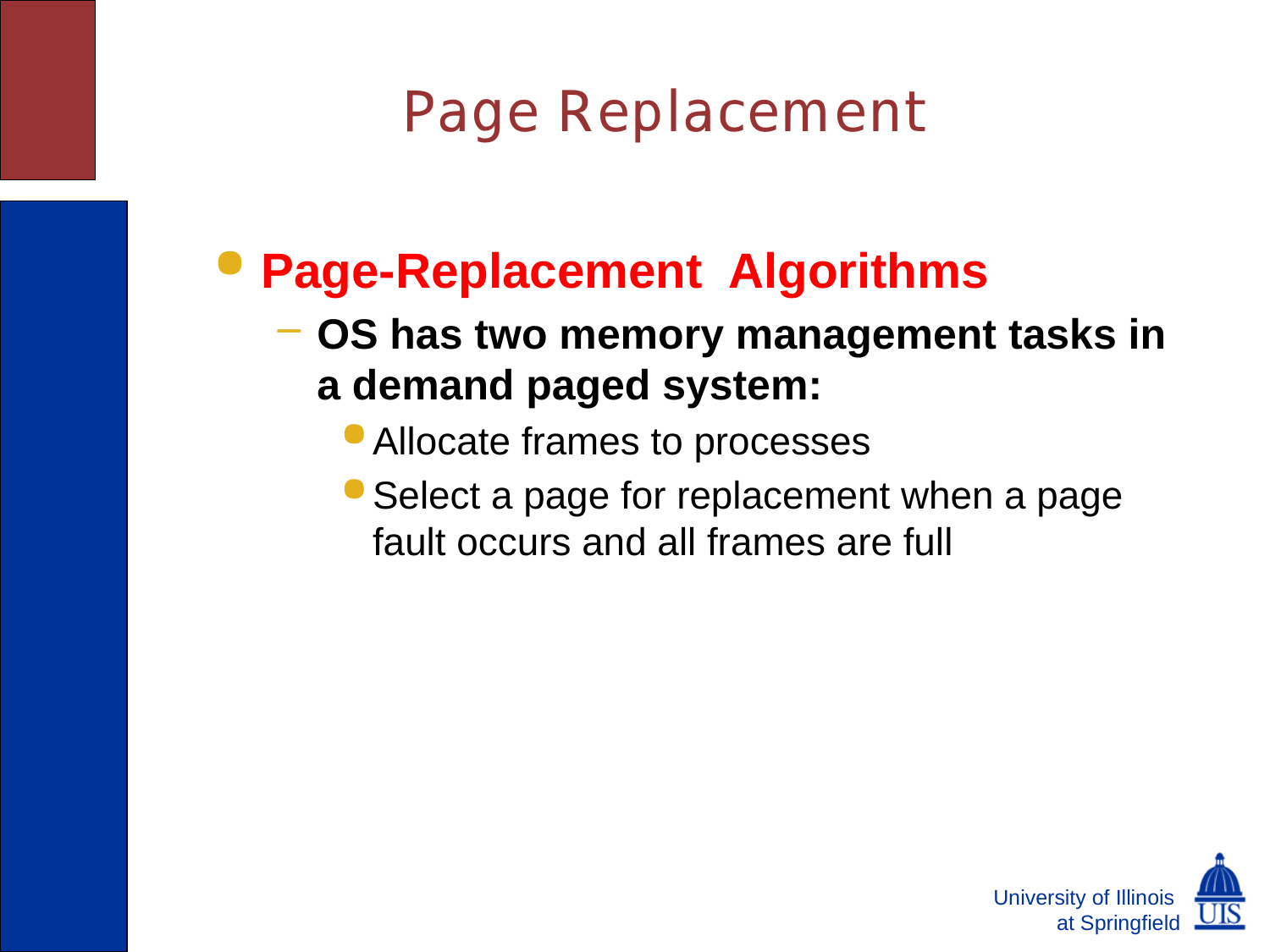

# Page Replacement
Page-Replacement  Algorithms
OS has two memory management tasks in a demand paged system:
Allocate frames to processes
Select a page for replacement when a page fault occurs and all frames are full